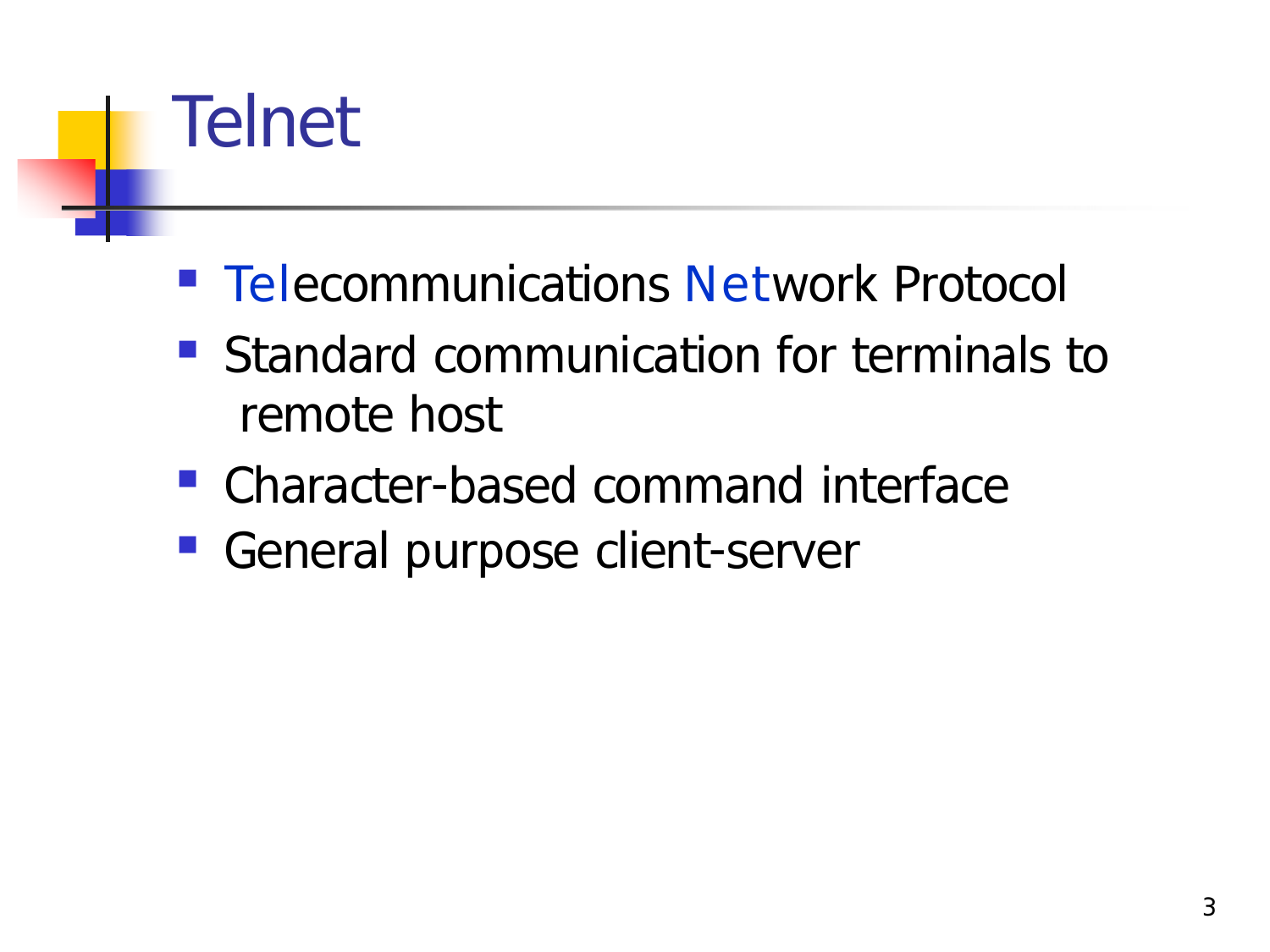

# Telnet
Telecommunications Network Protocol
Standard communication for terminals to  remote host
Character-based command interface
General purpose client-server
3